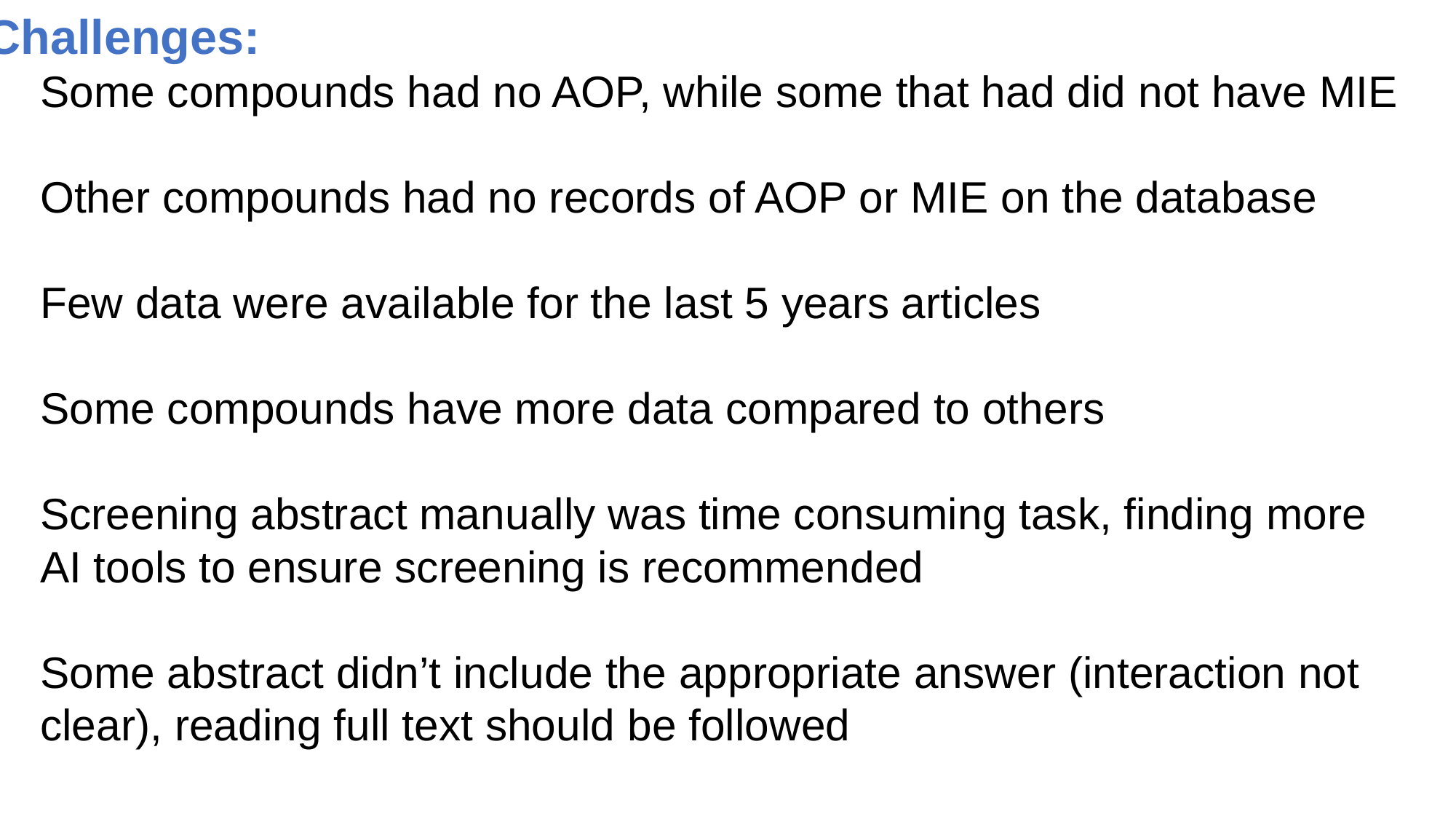

Challenges:
Some compounds had no AOP, while some that had did not have MIE

Other compounds had no records of AOP or MIE on the database

Few data were available for the last 5 years articles

Some compounds have more data compared to others

Screening abstract manually was time consuming task, finding more AI tools to ensure screening is recommended

Some abstract didn’t include the appropriate answer (interaction not clear), reading full text should be followed